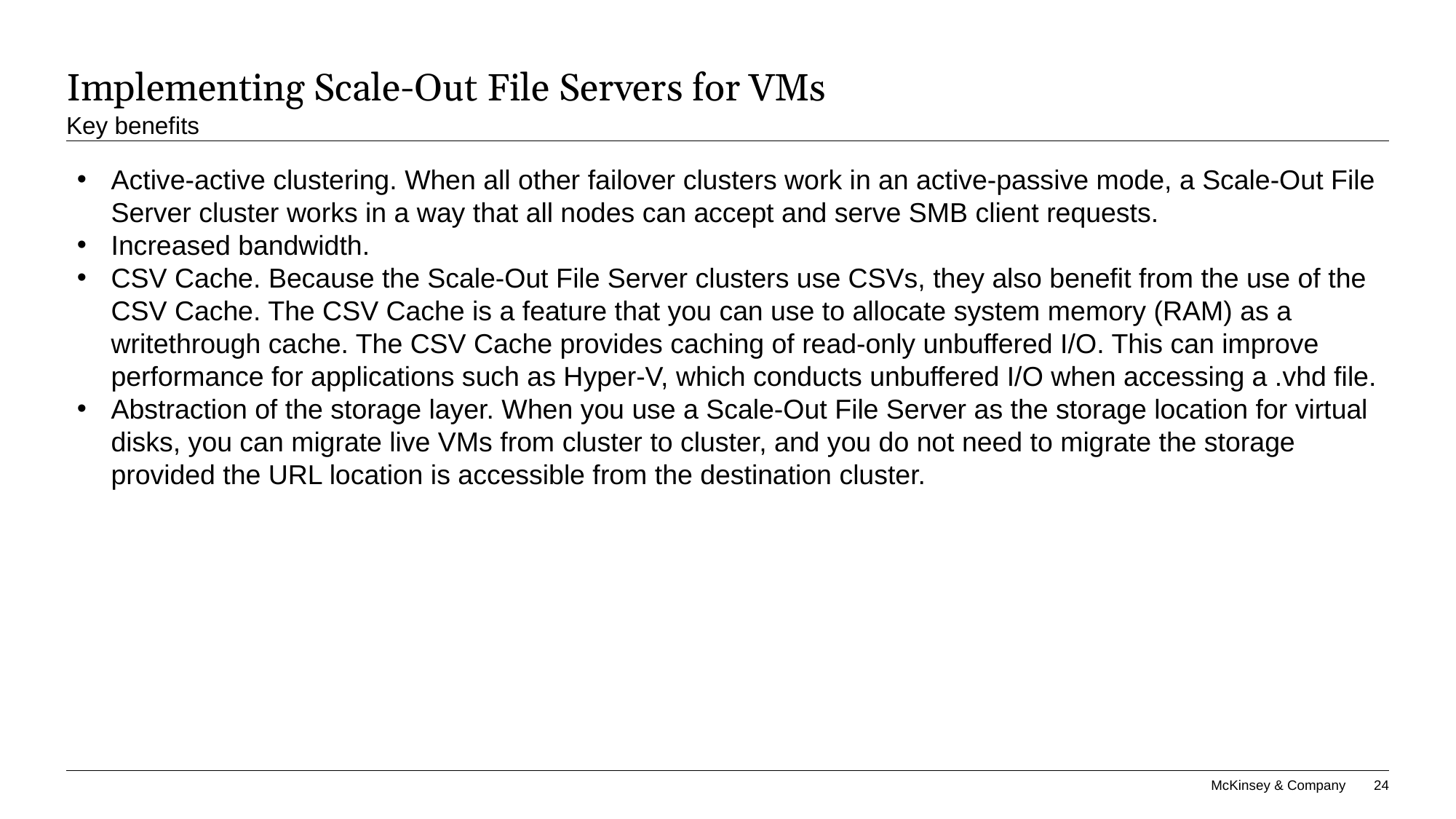

# Implementing Scale-Out File Servers for VMs
Key benefits
Active-active clustering. When all other failover clusters work in an active-passive mode, a Scale-Out File Server cluster works in a way that all nodes can accept and serve SMB client requests.
Increased bandwidth.
CSV Cache. Because the Scale-Out File Server clusters use CSVs, they also benefit from the use of the CSV Cache. The CSV Cache is a feature that you can use to allocate system memory (RAM) as a writethrough cache. The CSV Cache provides caching of read-only unbuffered I/O. This can improve performance for applications such as Hyper-V, which conducts unbuffered I/O when accessing a .vhd file.
Abstraction of the storage layer. When you use a Scale-Out File Server as the storage location for virtual disks, you can migrate live VMs from cluster to cluster, and you do not need to migrate the storage provided the URL location is accessible from the destination cluster.